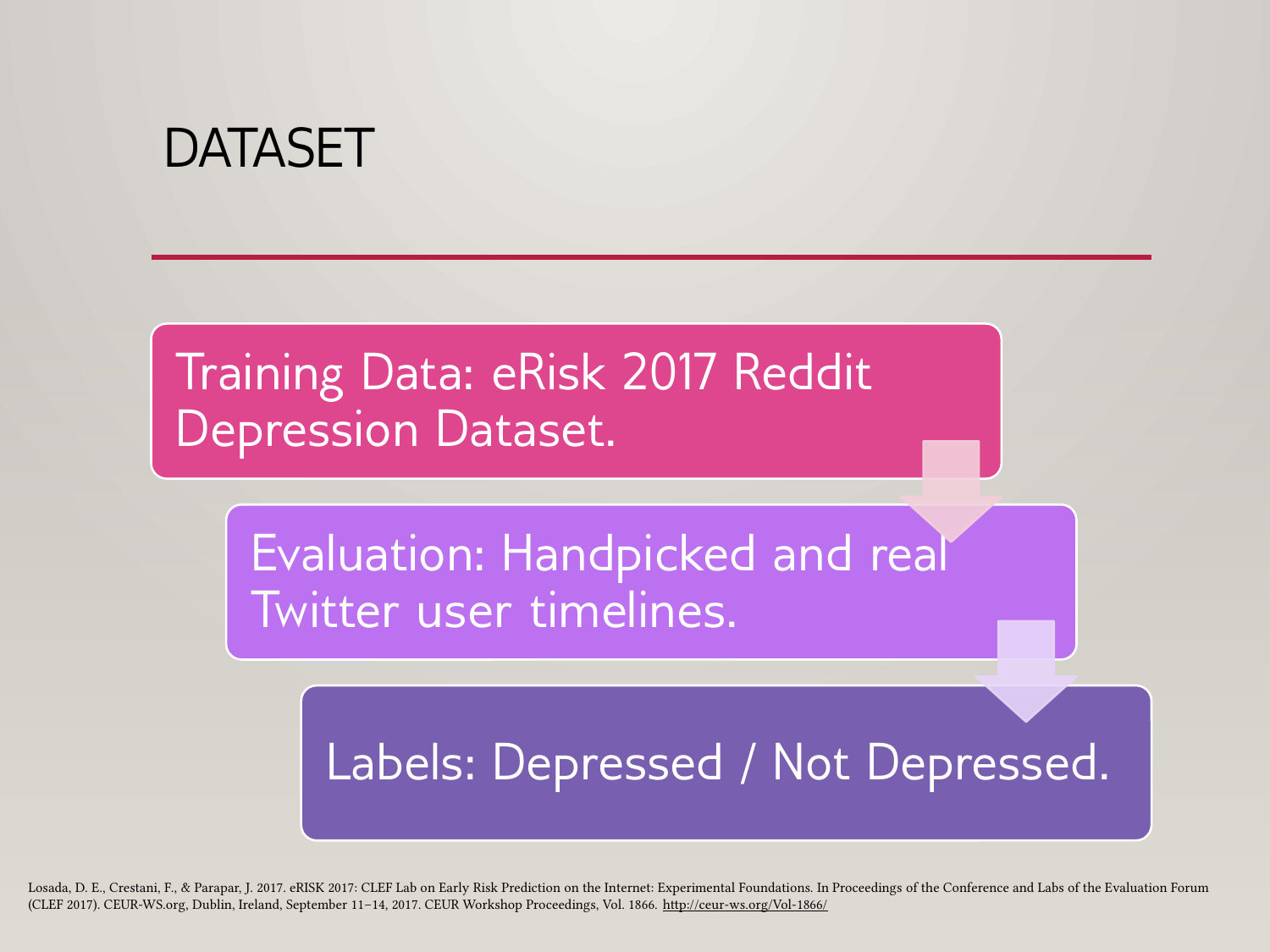

# Dataset

Training Data: eRisk 2017 Reddit Depression Dataset.
Evaluation: Handpicked and real Twitter user timelines.
Labels: Depressed / Not Depressed.

Losada, D. E., Crestani, F., & Parapar, J. 2017. eRISK 2017: CLEF Lab on Early Risk Prediction on the Internet: Experimental Foundations. In Proceedings of the Conference and Labs of the Evaluation Forum (CLEF 2017). CEUR-WS.org, Dublin, Ireland, September 11–14, 2017. CEUR Workshop Proceedings, Vol. 1866. http://ceur-ws.org/Vol-1866/